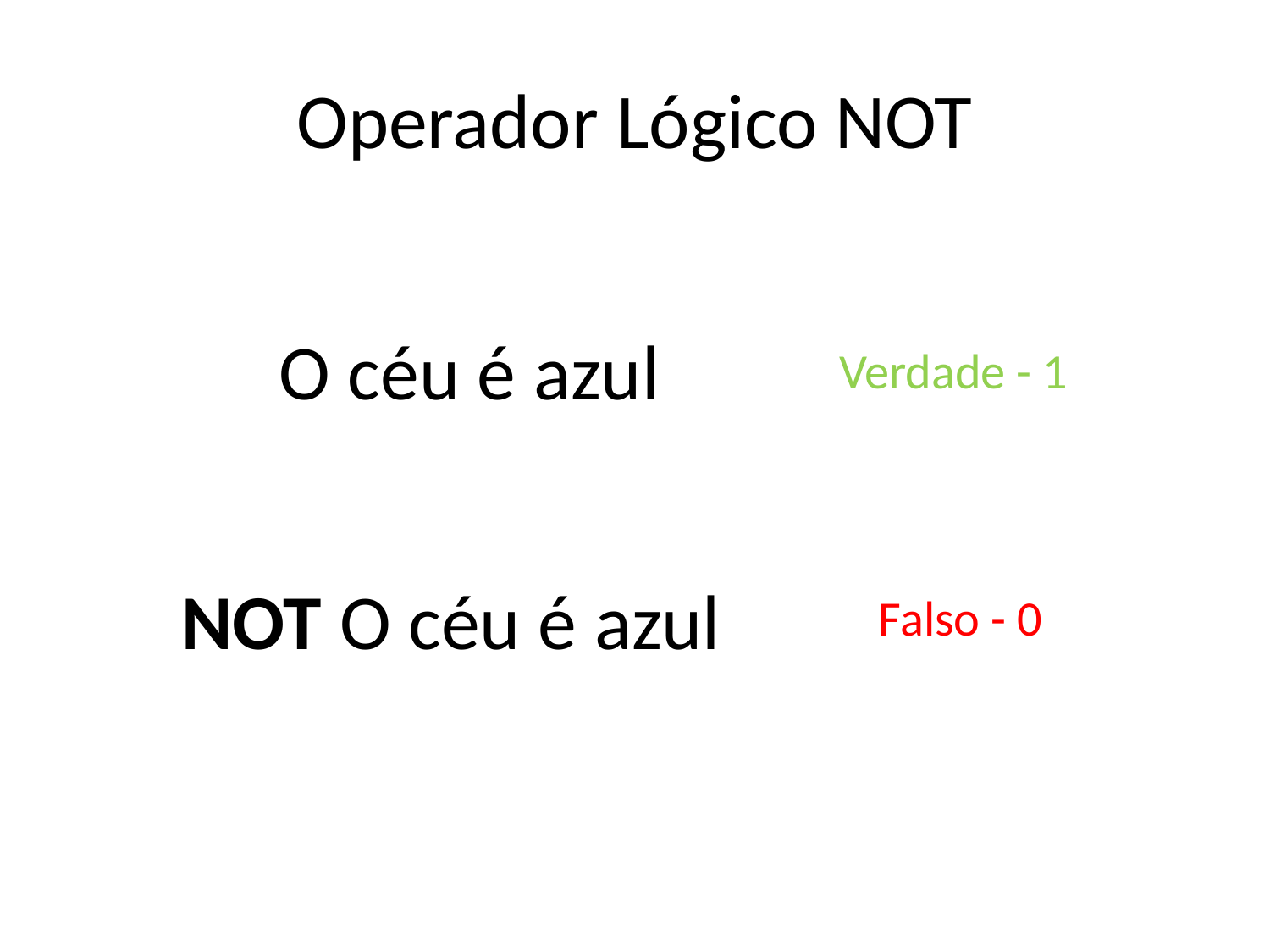

# Operador Lógico NOT
O céu é azul
Verdade - 1
NOT O céu é azul
Falso - 0